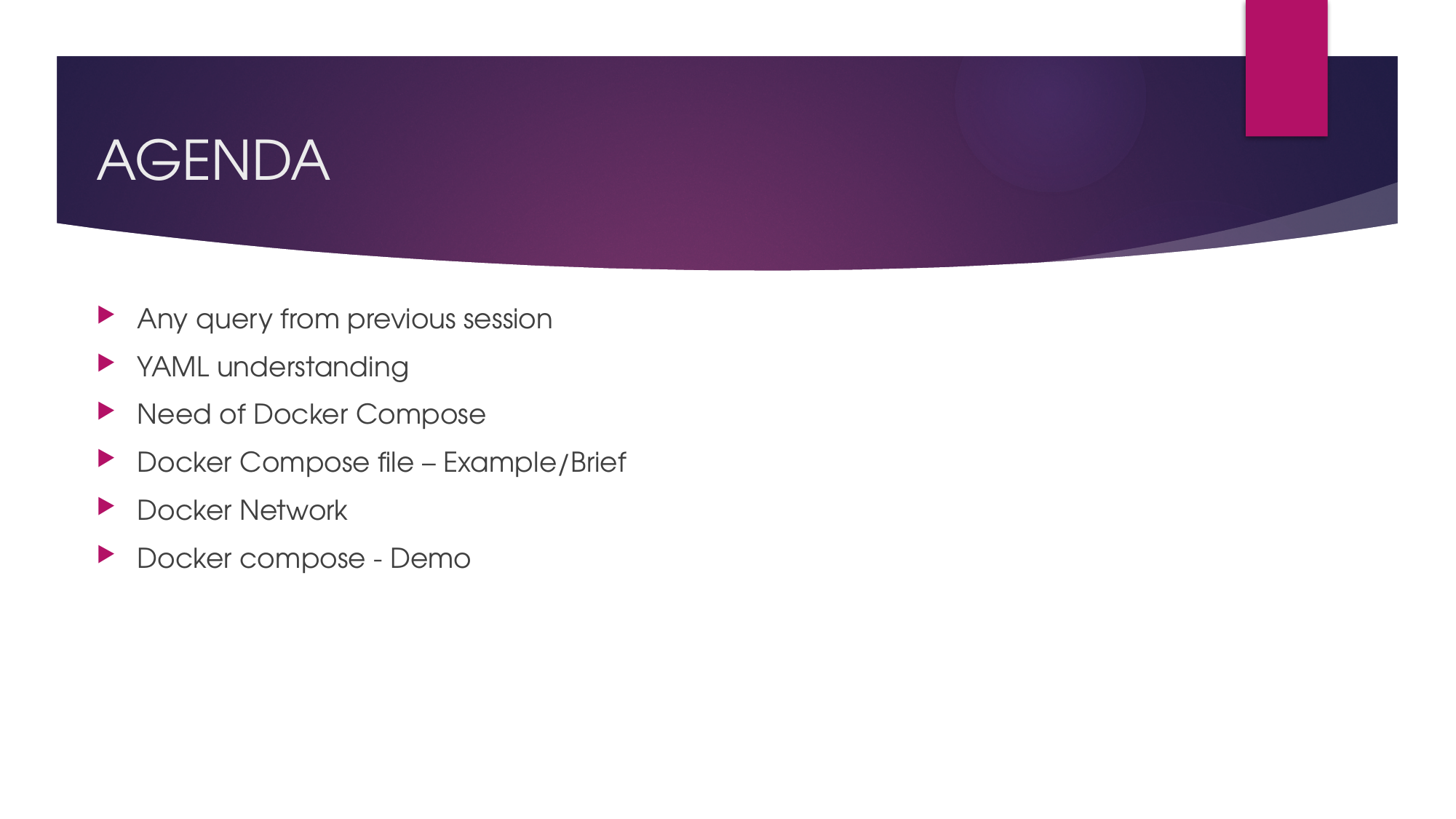

# AGENDA
Any query from previous session
YAML understanding
Need of Docker Compose
Docker Compose file – Example/Brief
Docker Network
Docker compose - Demo